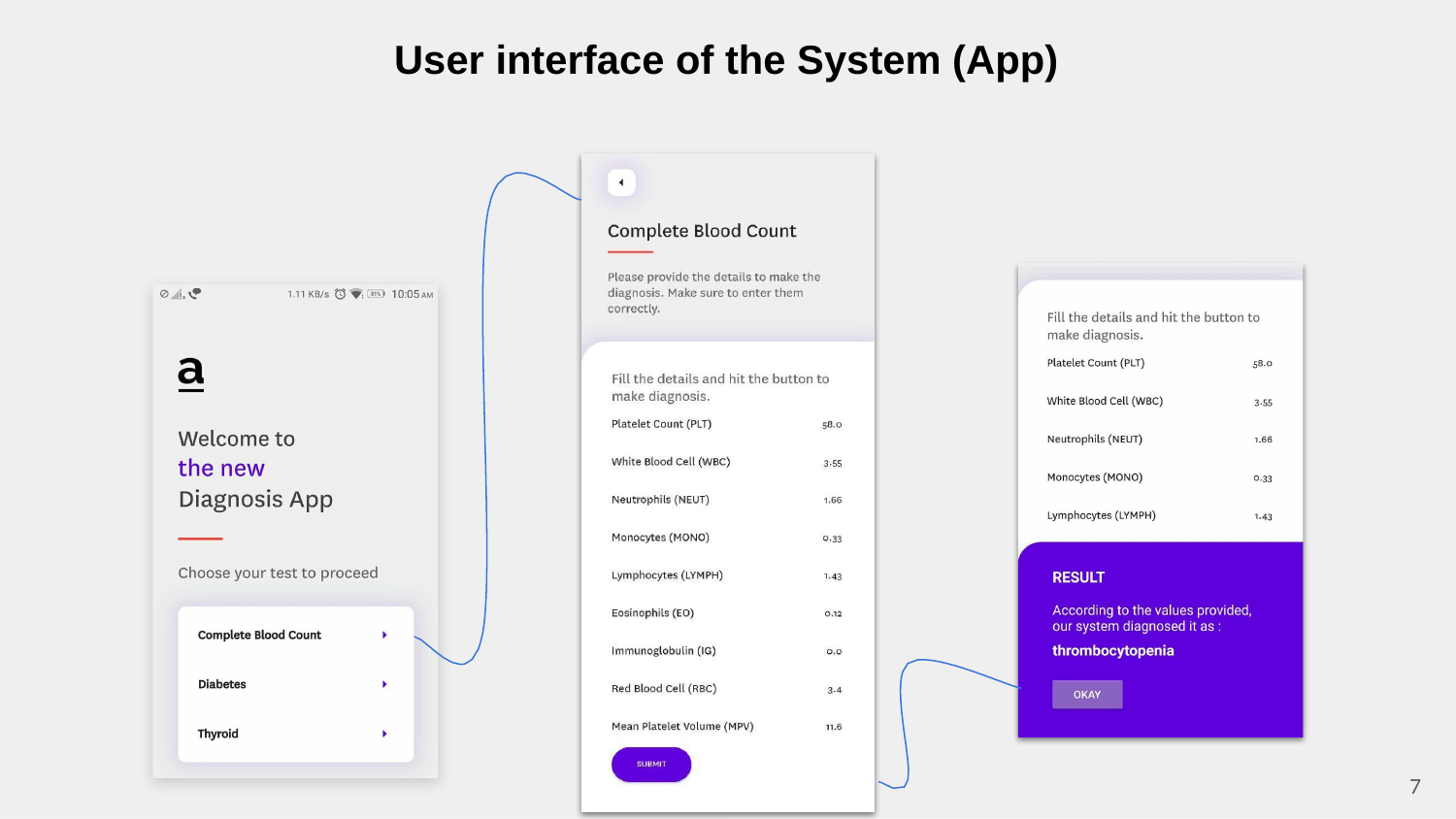

User interface of the System (App)

7